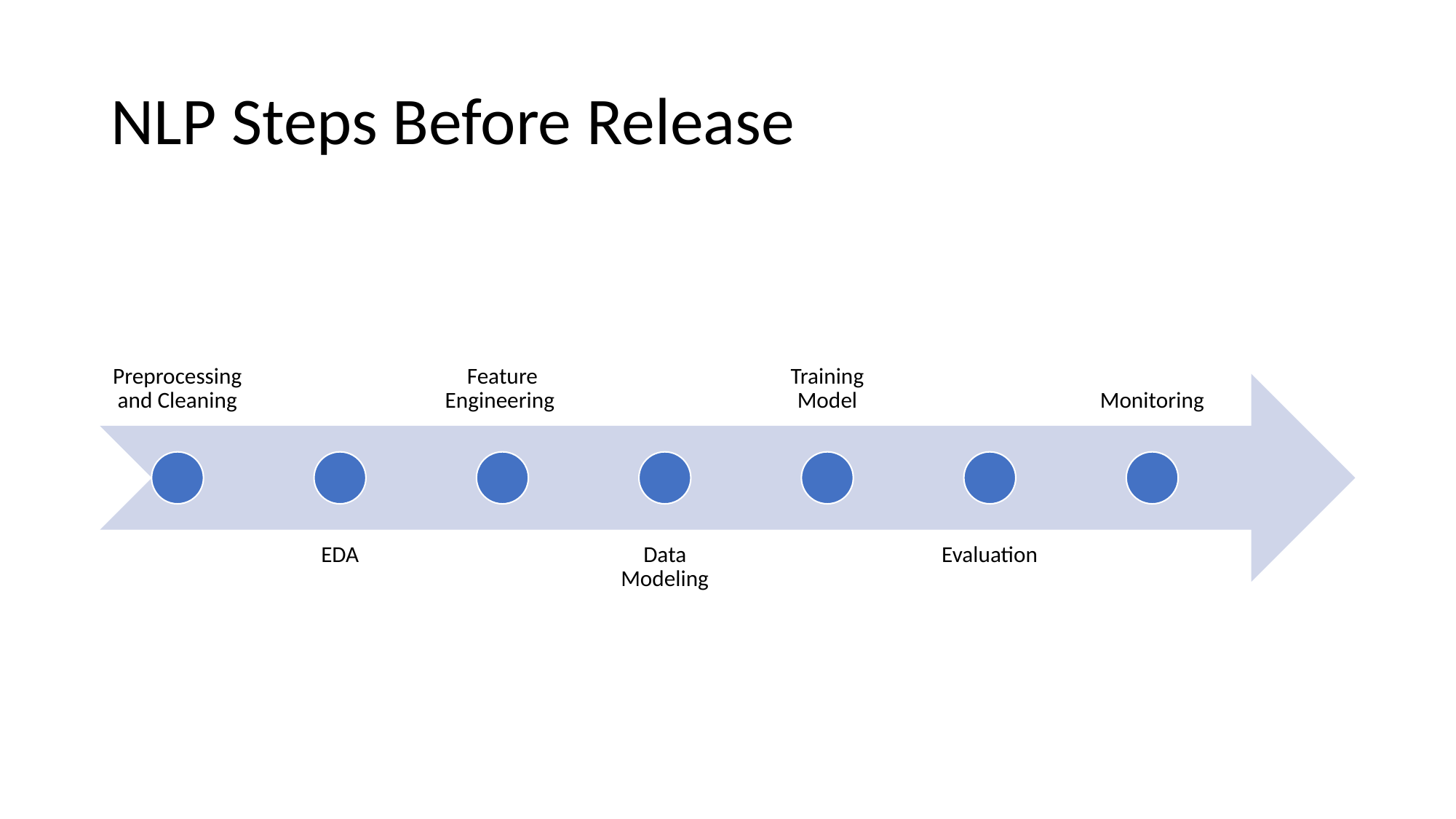

# NLP Steps Before Release
Preprocessing and Cleaning
EDA
Feature Engineering
Data Modeling
Training Model
Evaluation
Monitoring